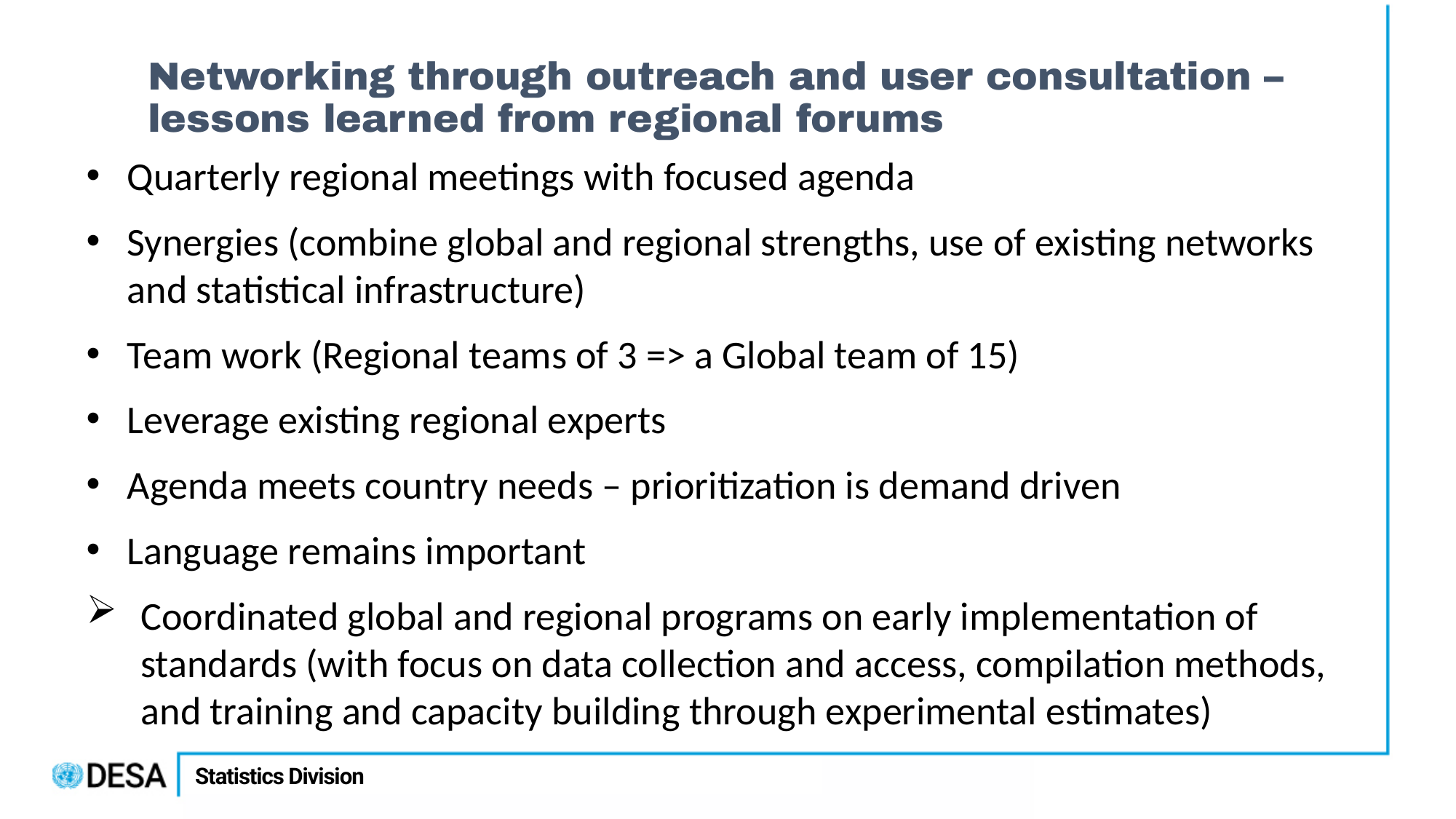

# Networking through outreach and user consultation – lessons learned from regional forums
Quarterly regional meetings with focused agenda
Synergies (combine global and regional strengths, use of existing networks and statistical infrastructure)
Team work (Regional teams of 3 => a Global team of 15)
Leverage existing regional experts
Agenda meets country needs – prioritization is demand driven
Language remains important
Coordinated global and regional programs on early implementation of standards (with focus on data collection and access, compilation methods, and training and capacity building through experimental estimates)